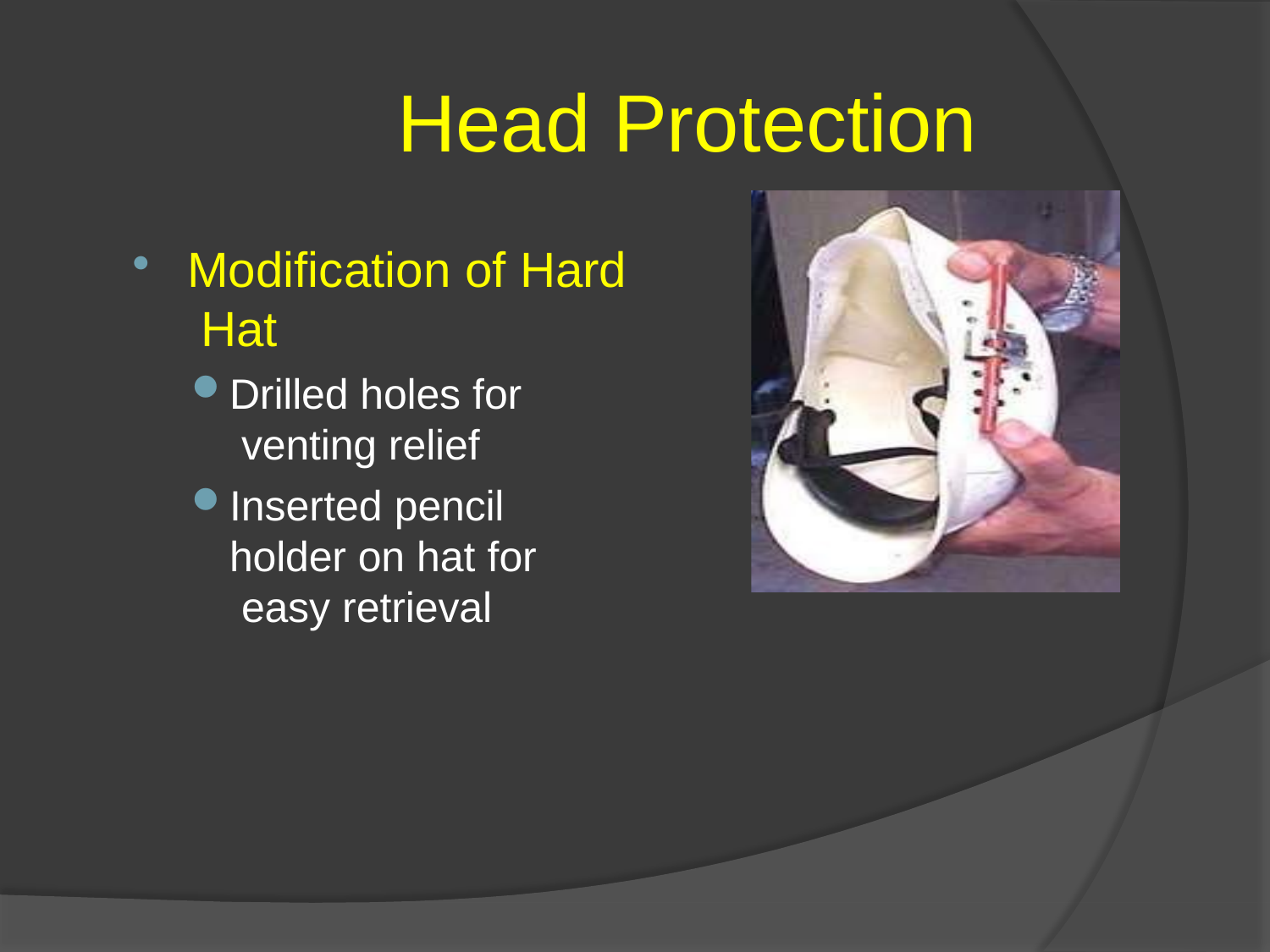

# Head Protection

Modification of Hard  Hat
Drilled holes for  venting relief
Inserted pencil  holder on hat for  easy retrieval